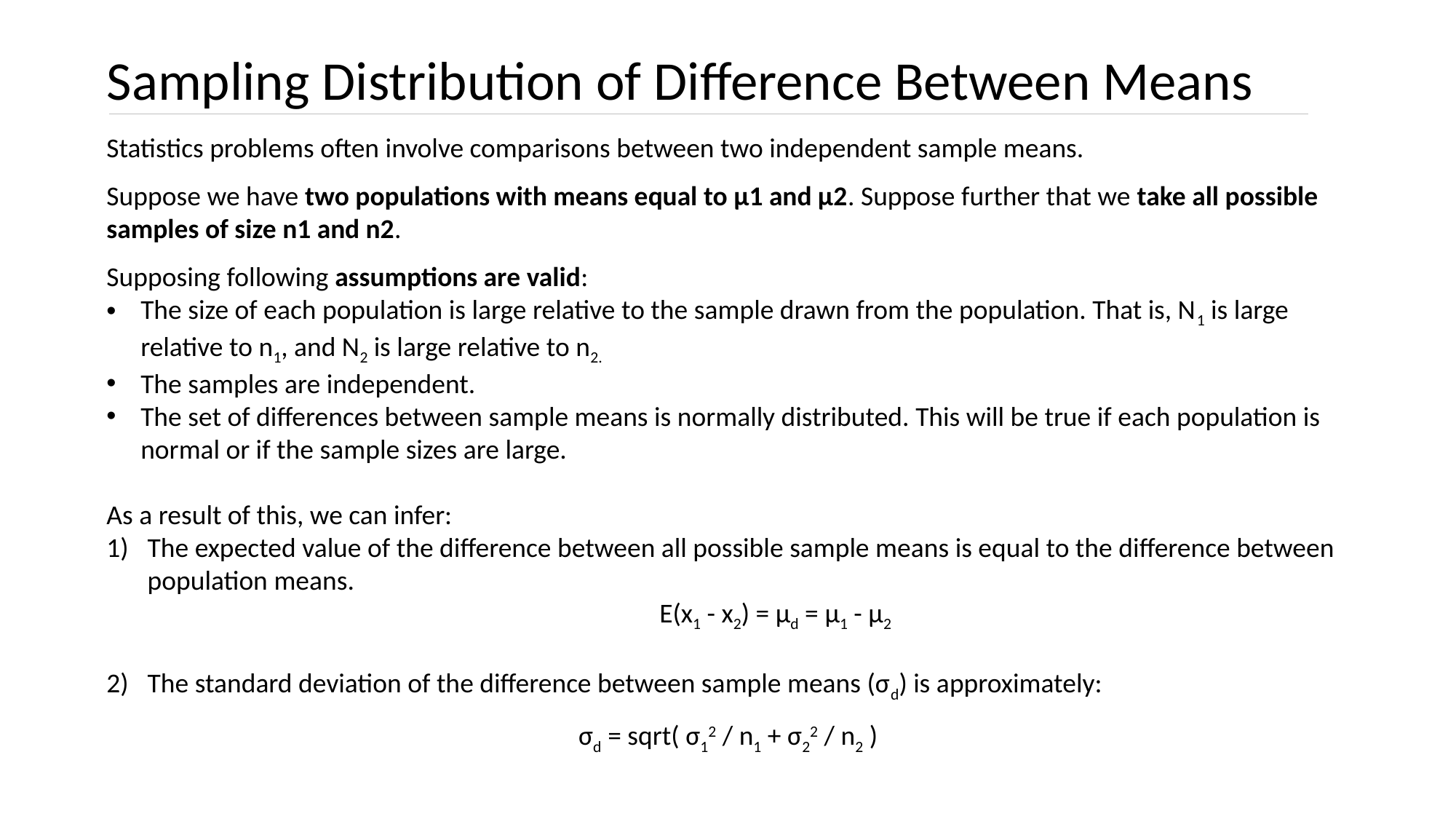

# Sampling Distribution of Difference Between Means
Statistics problems often involve comparisons between two independent sample means.
Suppose we have two populations with means equal to μ1 and μ2. Suppose further that we take all possible samples of size n1 and n2.
Supposing following assumptions are valid:
The size of each population is large relative to the sample drawn from the population. That is, N1 is large relative to n1, and N2 is large relative to n2.
The samples are independent.
The set of differences between sample means is normally distributed. This will be true if each population is normal or if the sample sizes are large.

As a result of this, we can infer:
The expected value of the difference between all possible sample means is equal to the difference between population means.
				          E(x1 - x2) = μd = μ1 - μ2

The standard deviation of the difference between sample means (σd) is approximately:
σd = sqrt( σ12 / n1 + σ22 / n2 )